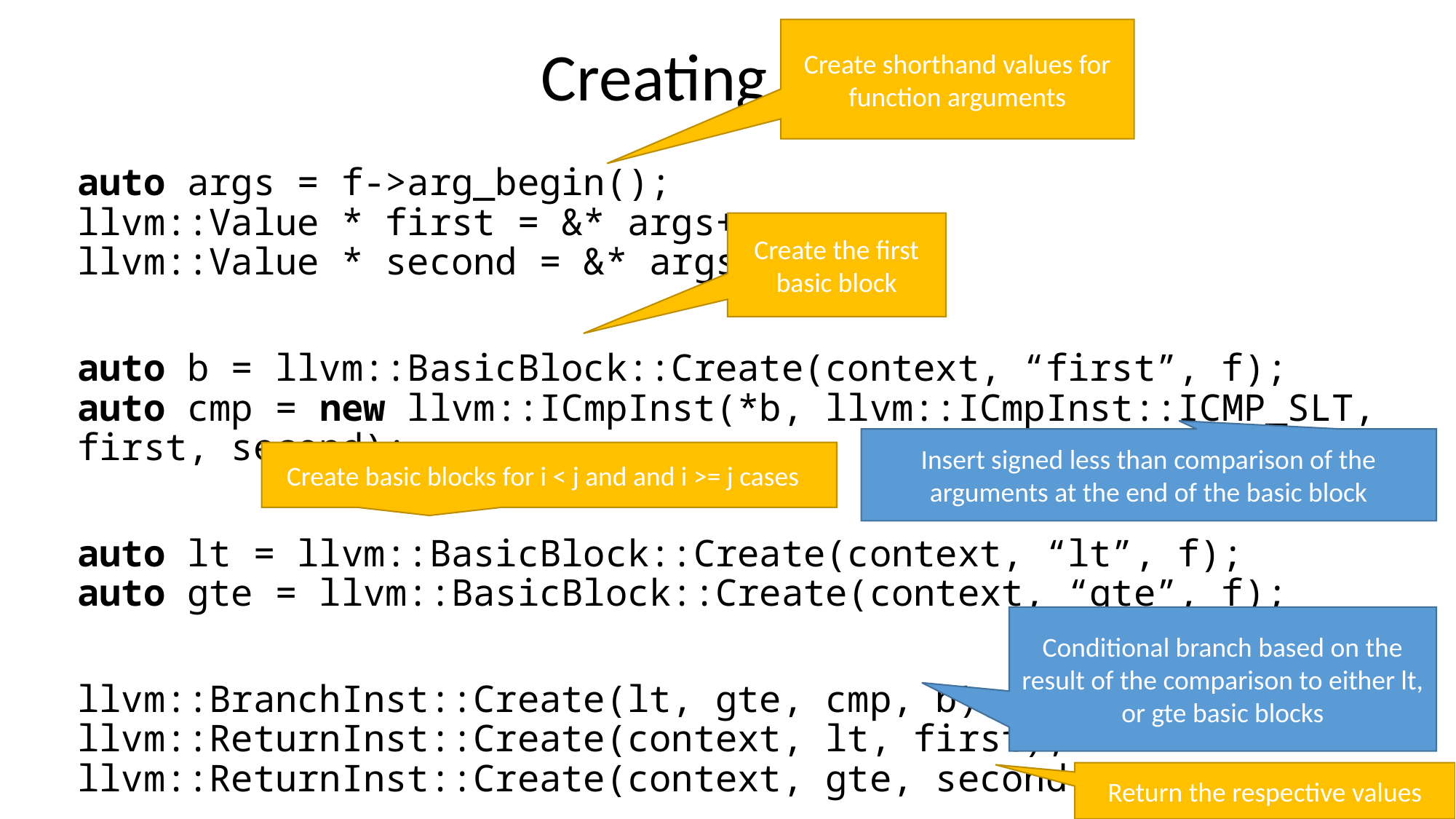

# Creating code
Create shorthand values for function arguments
auto args = f->arg_begin();
llvm::Value * first = &* args++;
llvm::Value * second = &* args;

auto b = llvm::BasicBlock::Create(context, “first”, f);
auto cmp = new llvm::ICmpInst(*b, llvm::ICmpInst::ICMP_SLT, first, second);

auto lt = llvm::BasicBlock::Create(context, “lt”, f);
auto gte = llvm::BasicBlock::Create(context, “gte”, f);

llvm::BranchInst::Create(lt, gte, cmp, b);
llvm::ReturnInst::Create(context, lt, first);
llvm::ReturnInst::Create(context, gte, second);
Create the first basic block
Insert signed less than comparison of the arguments at the end of the basic block
Create basic blocks for i < j and and i >= j cases
Conditional branch based on the result of the comparison to either lt, or gte basic blocks
Return the respective values